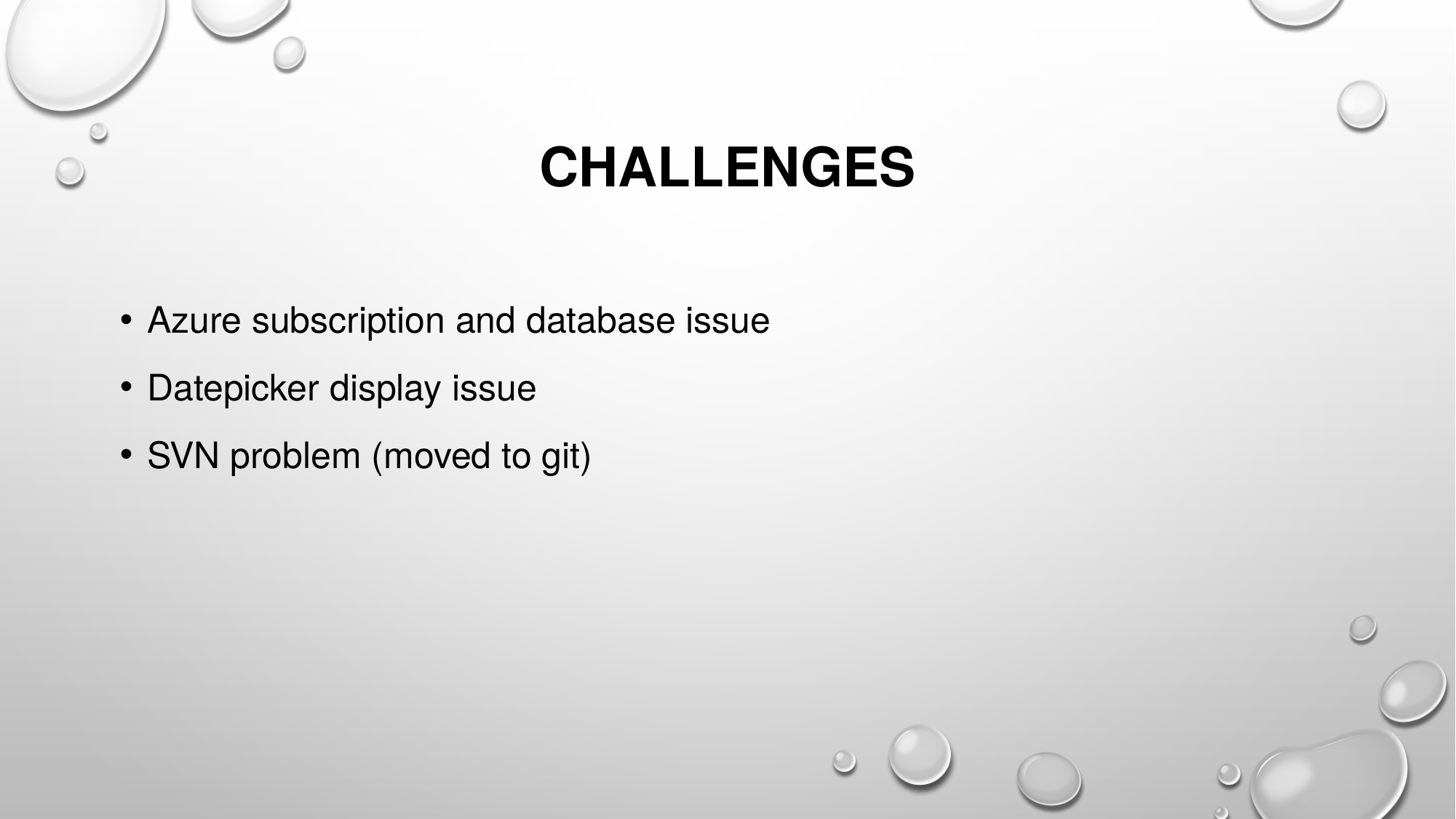

# Challenges
Azure subscription and database issue
Datepicker display issue
SVN problem (moved to git)